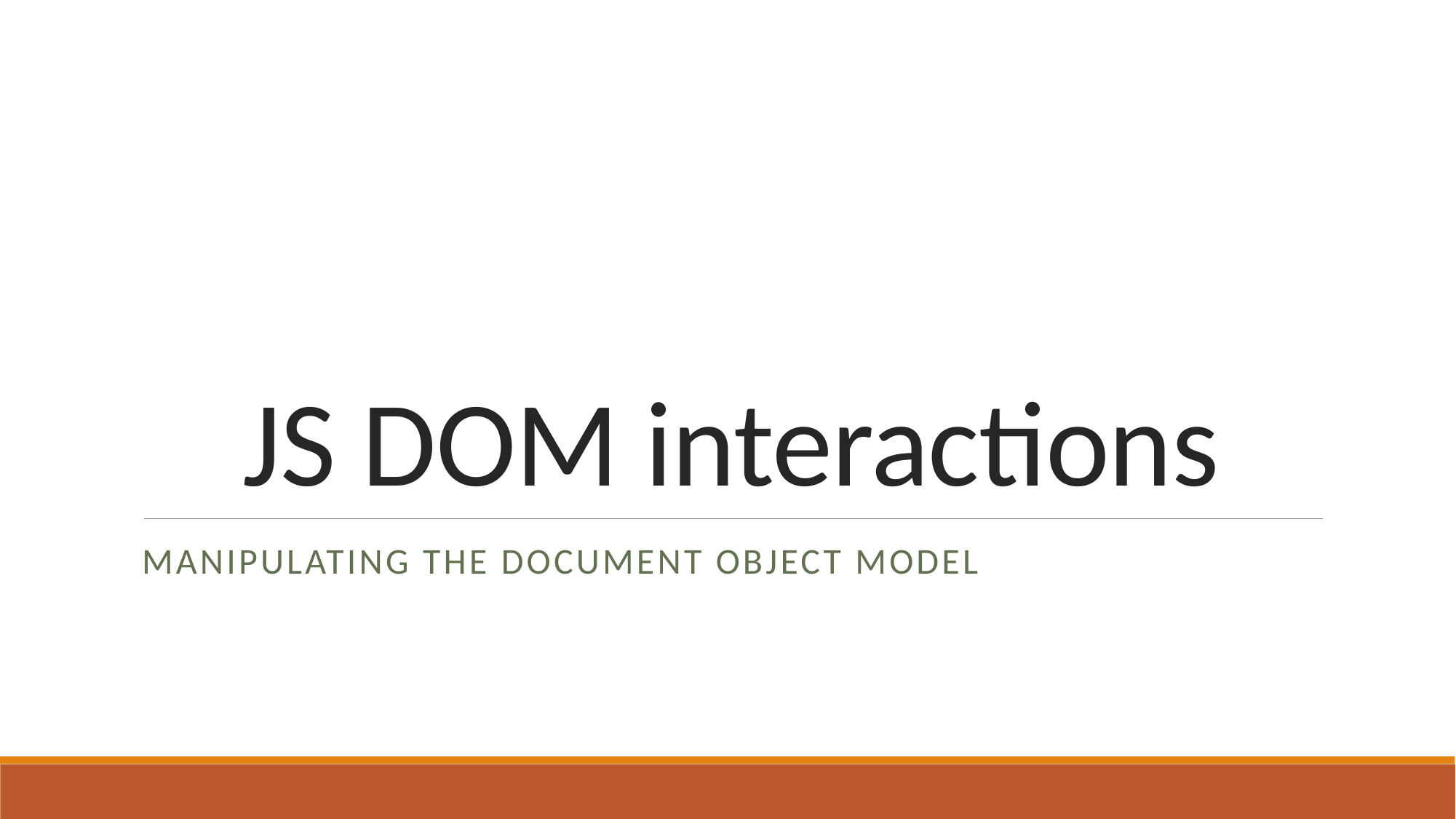

# JS DOM interactions
Manipulating the Document Object Model